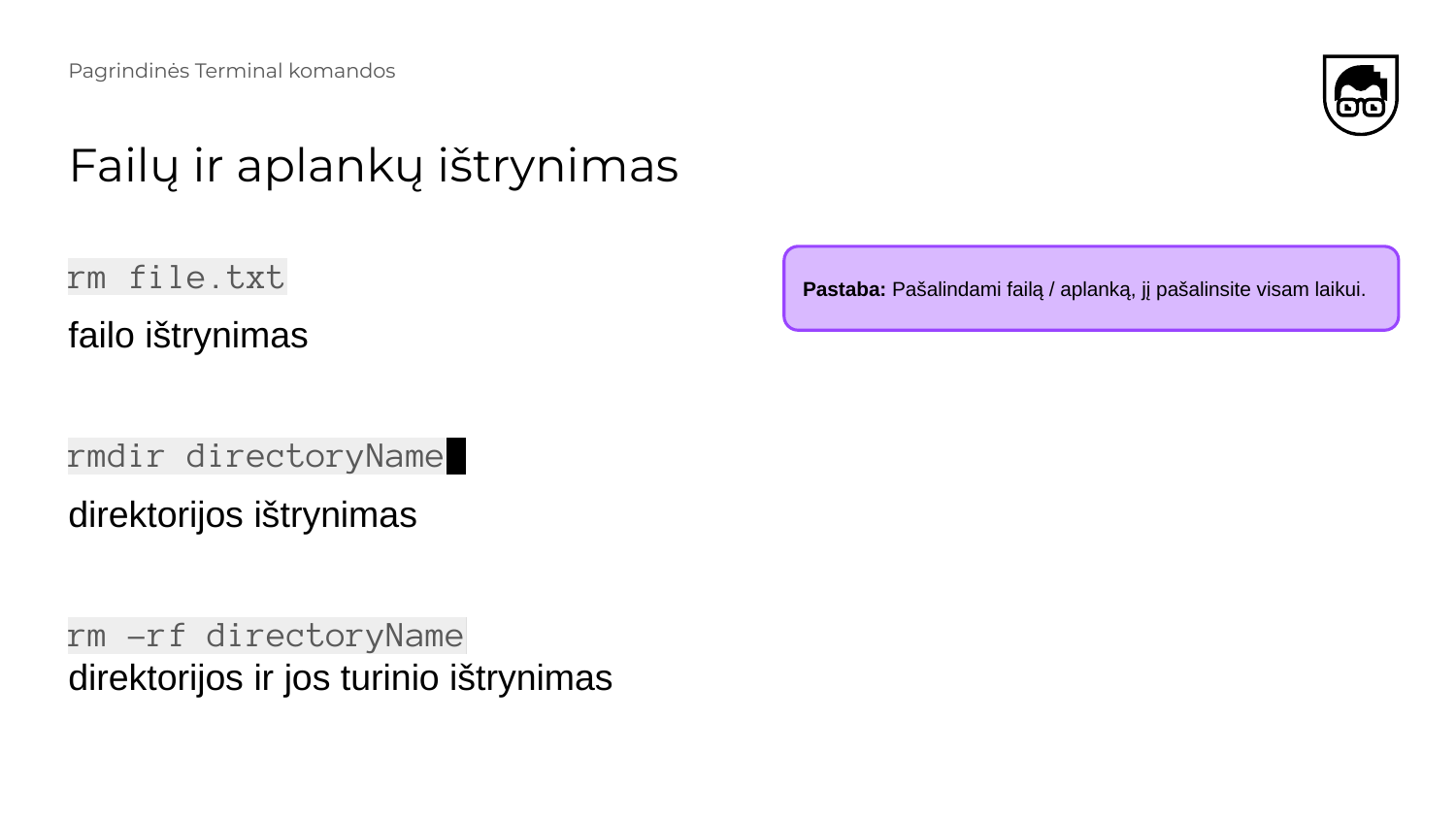

Pagrindinės Terminal komandos
# Failų ir aplankų ištrynimas
rm file.txt
failo ištrynimas

rmdir directoryName
direktorijos ištrynimas

rm -rf directoryName direktorijos ir jos turinio ištrynimas
Pastaba: Pašalindami failą / aplanką, jį pašalinsite visam laikui.